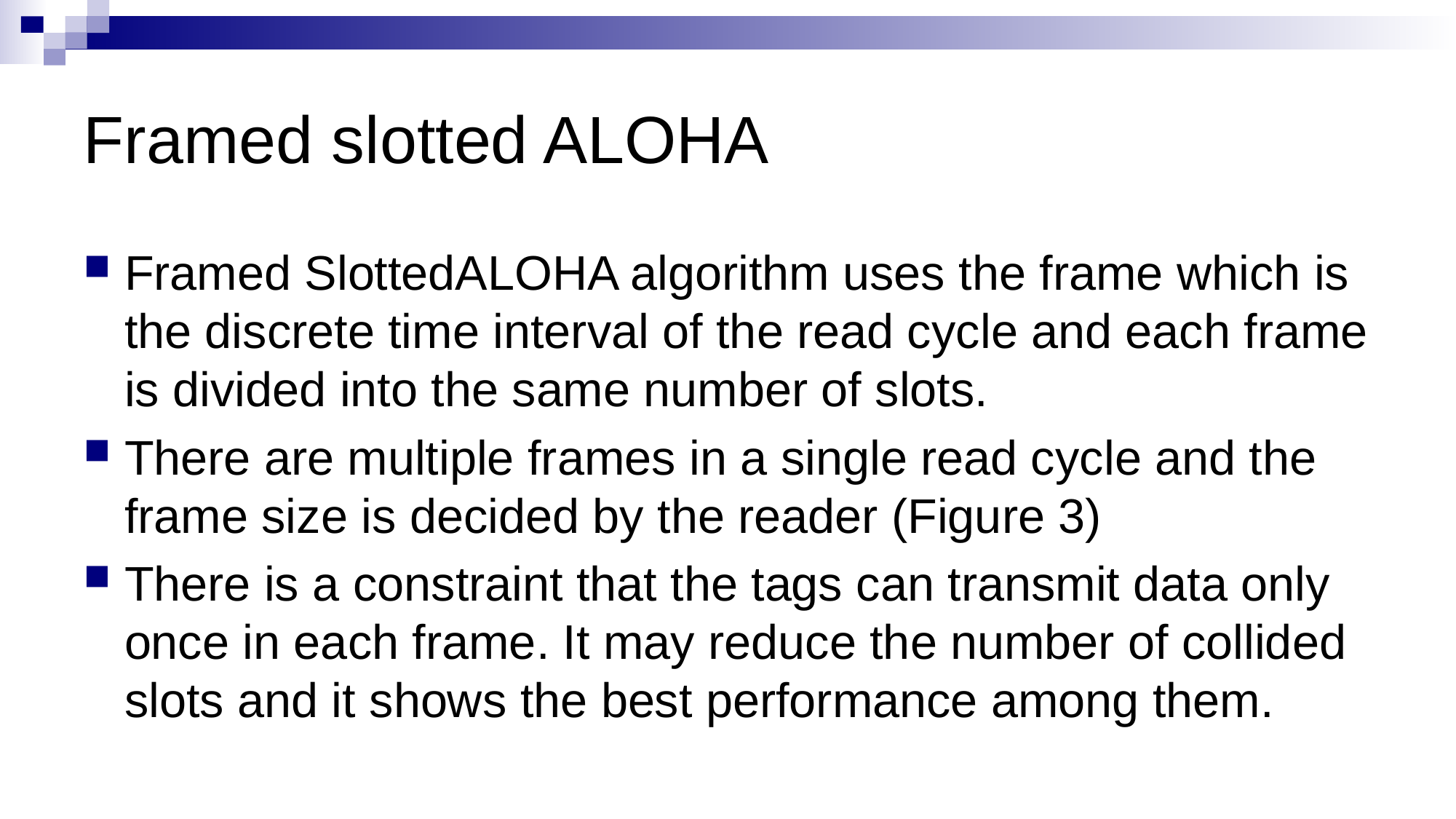

# Framed slotted ALOHA
Framed SlottedALOHA algorithm uses the frame which is the discrete time interval of the read cycle and each frame is divided into the same number of slots.
There are multiple frames in a single read cycle and the frame size is decided by the reader (Figure 3)
There is a constraint that the tags can transmit data only once in each frame. It may reduce the number of collided slots and it shows the best performance among them.